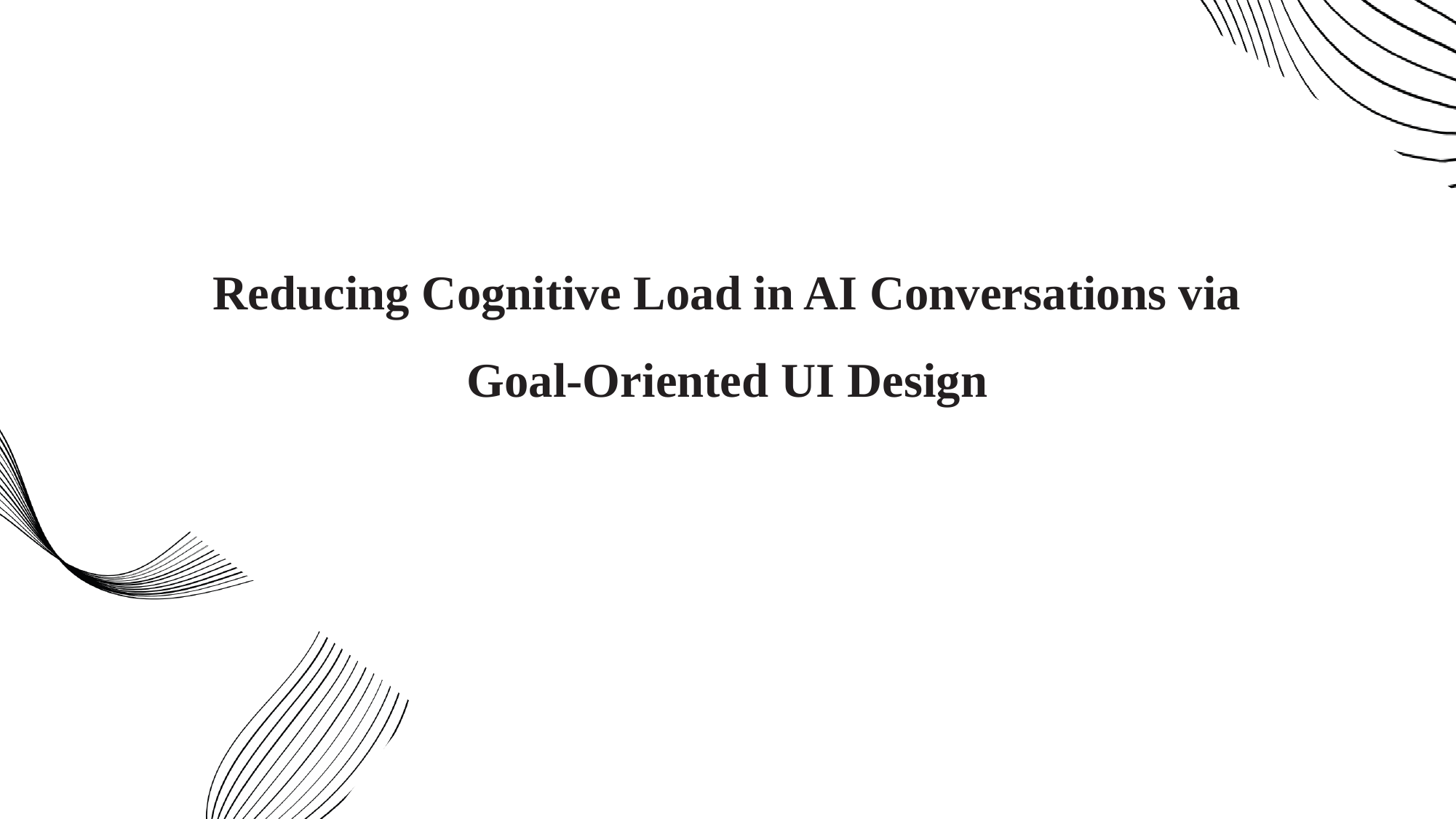

Reducing Cognitive Load in AI Conversations via
Goal-Oriented UI Design